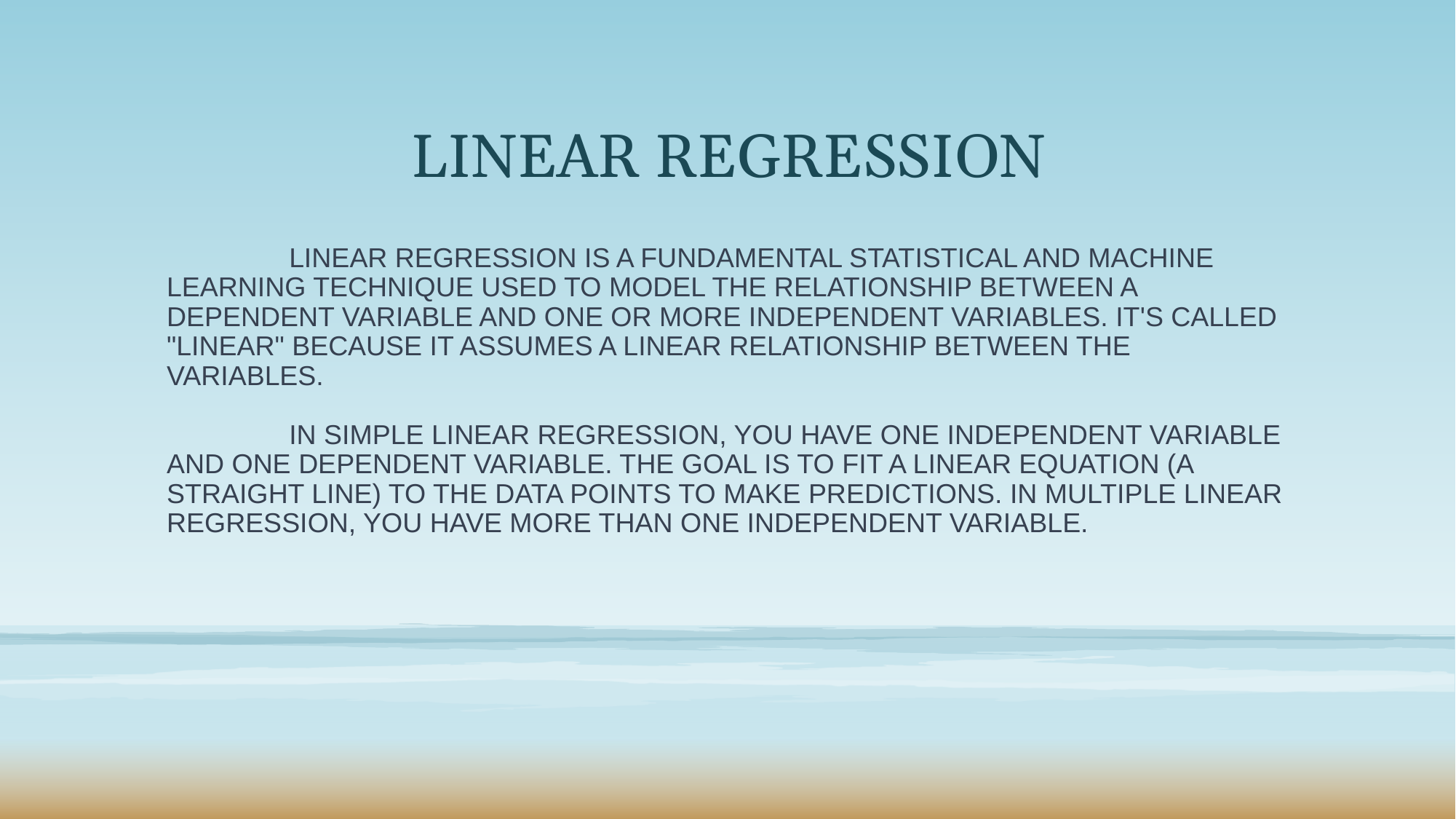

# LINEAR REGRESSION
                Linear regression is a fundamental statistical and machine learning technique used to model the relationship between a dependent variable and one or more independent variables. It's called "linear" because it assumes a linear relationship between the variables.

                In simple linear regression, you have one independent variable and one dependent variable. The goal is to fit a linear equation (a straight line) to the data points to make predictions. In multiple linear regression, you have more than one independent variable.